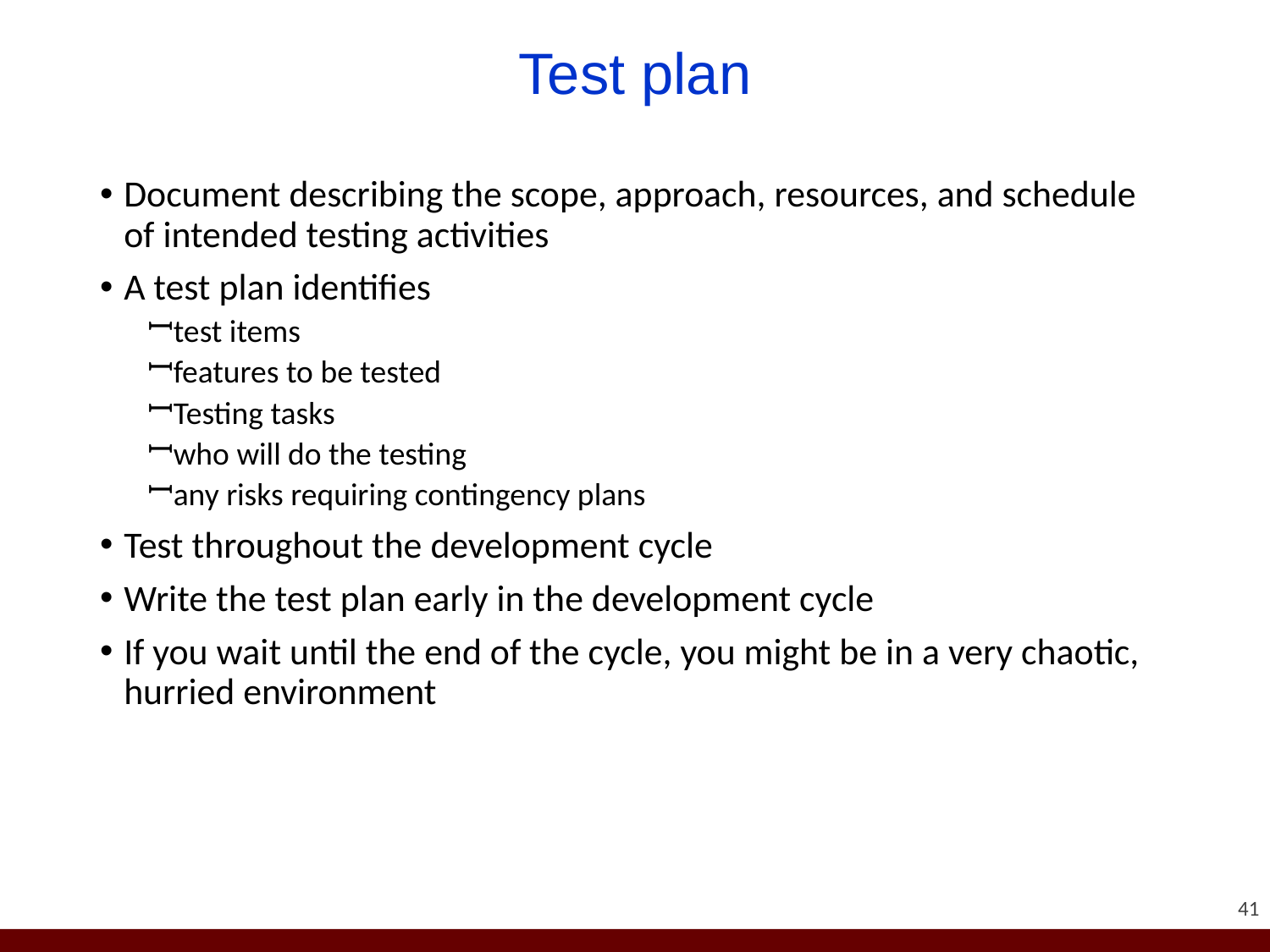

# Test plan
Document describing the scope, approach, resources, and schedule of intended testing activities
A test plan identifies
test items
features to be tested
Testing tasks
who will do the testing
any risks requiring contingency plans
Test throughout the development cycle
Write the test plan early in the development cycle
If you wait until the end of the cycle, you might be in a very chaotic, hurried environment